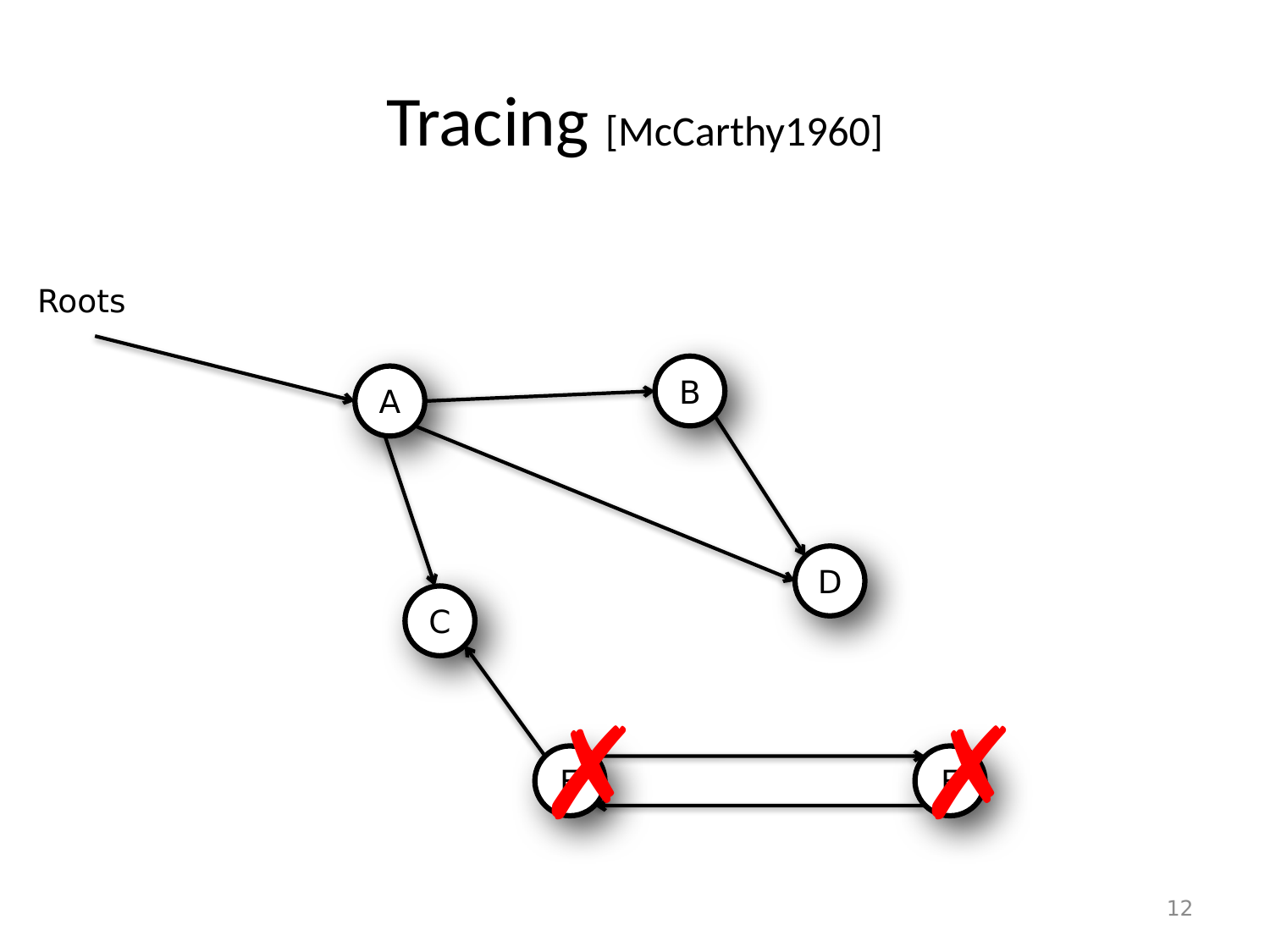

# Tracing [McCarthy1960]
Roots
B
A
D
C
✗
✗
E
F
12